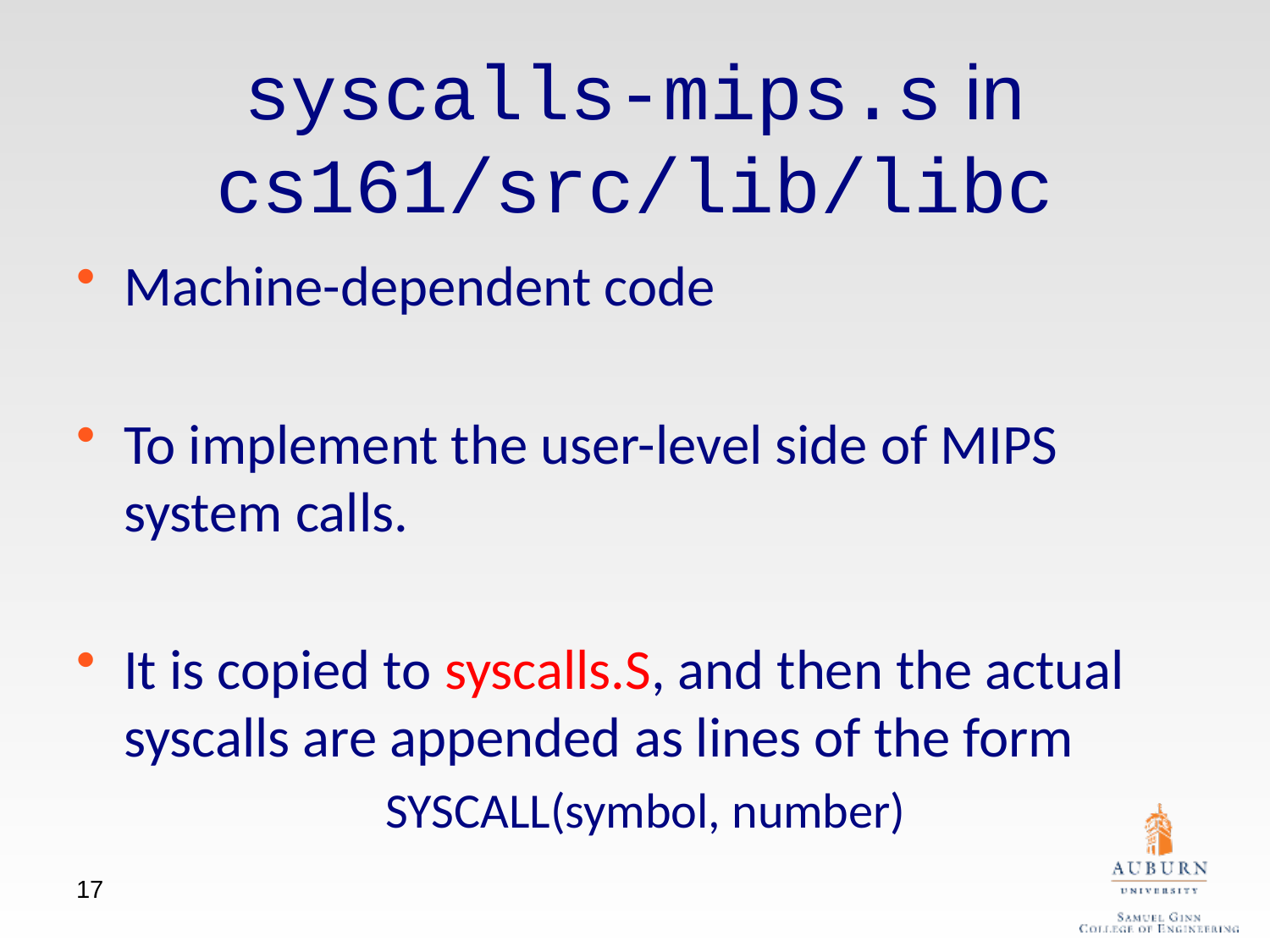

# syscalls-mips.s in cs161/src/lib/libc
Machine-dependent code

To implement the user-level side of MIPS system calls.

It is copied to syscalls.S, and then the actual syscalls are appended as lines of the form
		SYSCALL(symbol, number)

17